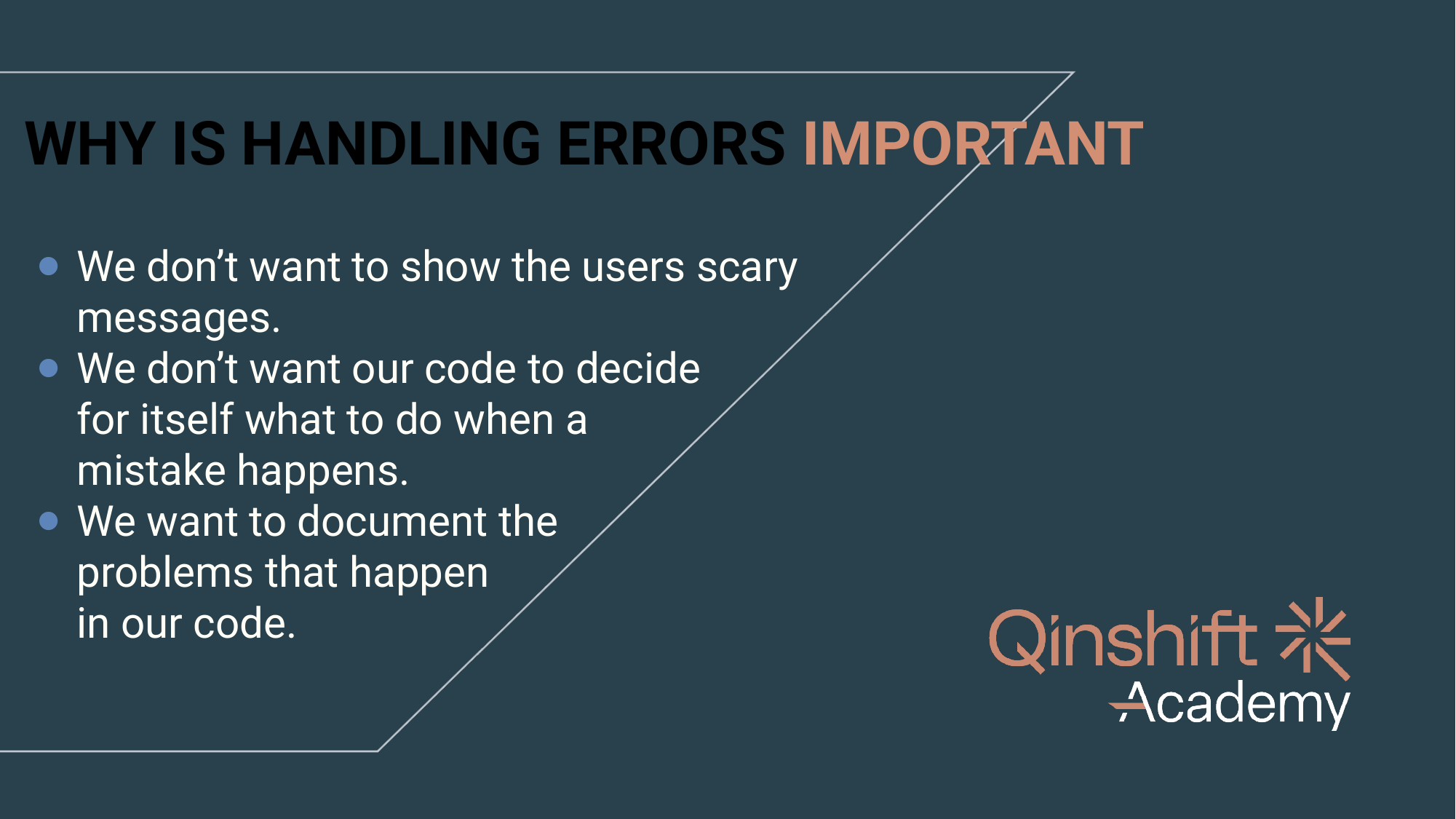

# WHY IS HANDLING ERRORS IMPORTANT
We don’t want to show the users scary messages.
We don’t want our code to decide
for itself what to do when a
mistake happens.
We want to document the
problems that happen
in our code.